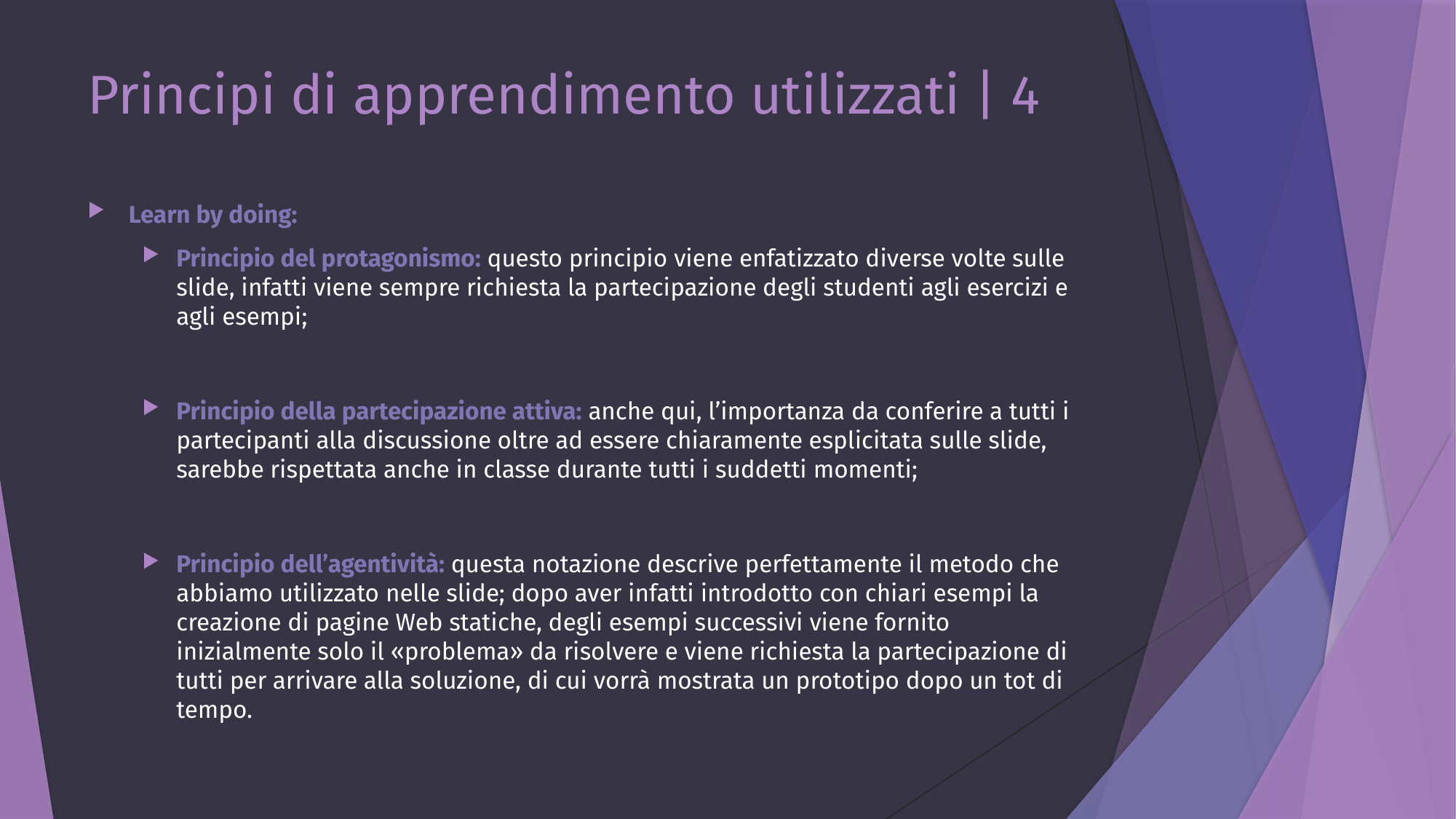

# Principi di apprendimento utilizzati | 4
Learn by doing:
Principio del protagonismo: questo principio viene enfatizzato diverse volte sulle slide, infatti viene sempre richiesta la partecipazione degli studenti agli esercizi e agli esempi;

Principio della partecipazione attiva: anche qui, l’importanza da conferire a tutti i partecipanti alla discussione oltre ad essere chiaramente esplicitata sulle slide, sarebbe rispettata anche in classe durante tutti i suddetti momenti;

Principio dell’agentività: questa notazione descrive perfettamente il metodo che abbiamo utilizzato nelle slide; dopo aver infatti introdotto con chiari esempi la creazione di pagine Web statiche, degli esempi successivi viene fornito inizialmente solo il «problema» da risolvere e viene richiesta la partecipazione di tutti per arrivare alla soluzione, di cui vorrà mostrata un prototipo dopo un tot di tempo.